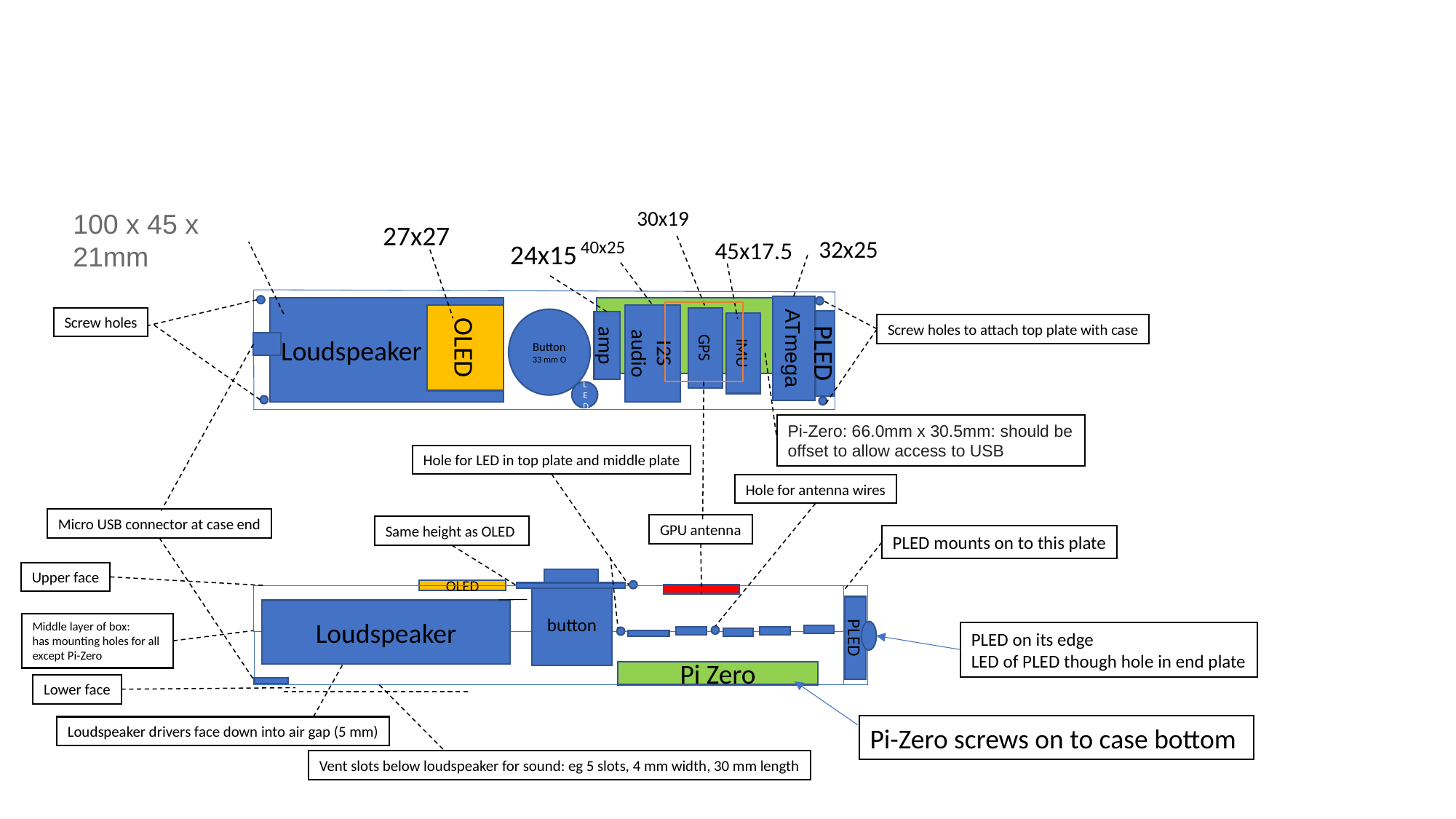

30x19
100 x 45 x 21mm
27x27
32x25
45x17.5
40x25
24x15

Loudspeaker

Screw holes
Button
33 mm O
OLED
Screw holes to attach top plate with case
I2S audio
ATmega
GPS

amp
IMU
PLED
LED

Pi-Zero: 66.0mm x 30.5mm: should be offset to allow access to USB
Hole for LED in top plate and middle plate
Hole for antenna wires
Micro USB connector at case end
GPU antenna
Same height as OLED
PLED mounts on to this plate

Upper face

OLED

button

Loudspeaker
Middle layer of box:
has mounting holes for all
except Pi-Zero

PLED on its edge
LED of PLED though hole in end plate

PLED

Pi Zero
Lower face

Pi-Zero screws on to case bottom
Loudspeaker drivers face down into air gap (5 mm)
Vent slots below loudspeaker for sound: eg 5 slots, 4 mm width, 30 mm length